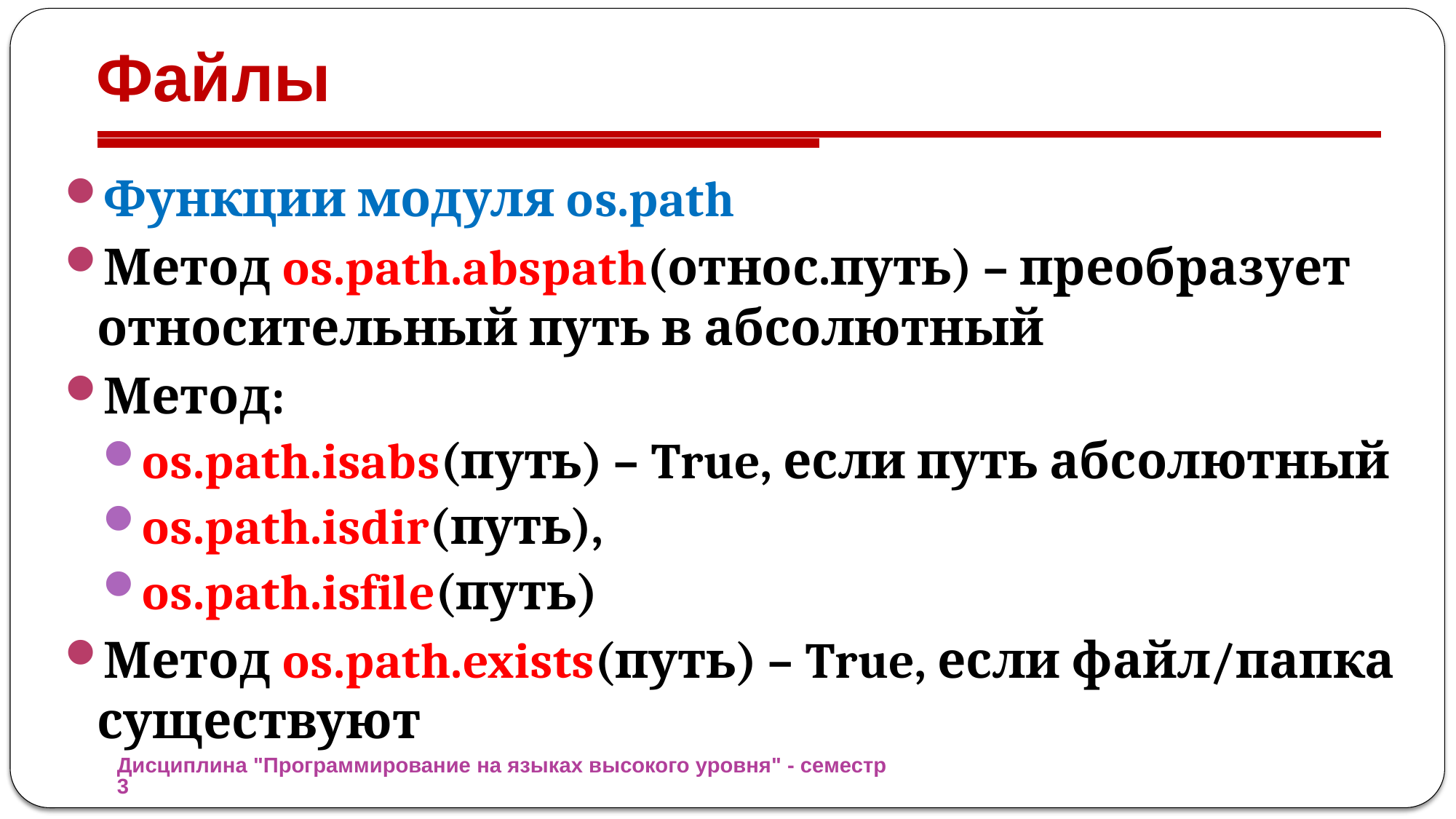

# Файлы
Функции модуля os.path
Метод os.path.abspath(относ.путь) – преобразует относительный путь в абсолютный
Метод:
os.path.isabs(путь) – True, если путь абсолютный
os.path.isdir(путь),
os.path.isfile(путь)
Метод os.path.exists(путь) – True, если файл/папка существуют

Дисциплина "Программирование на языках высокого уровня" - семестр 3